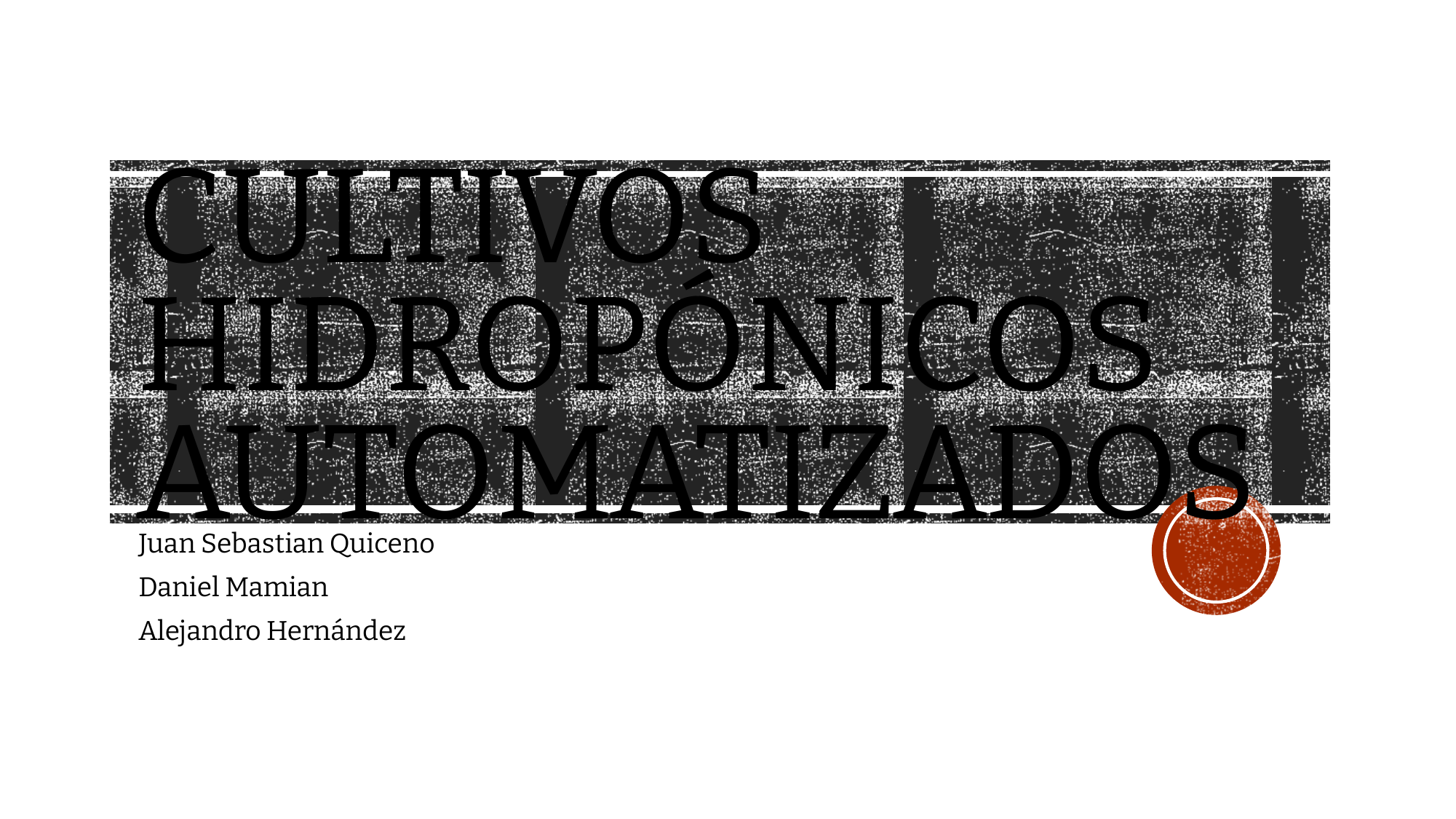

# Cultivos hidropónicos AUTOMATIZADOS
Juan Sebastian Quiceno
Daniel Mamian
Alejandro Hernández